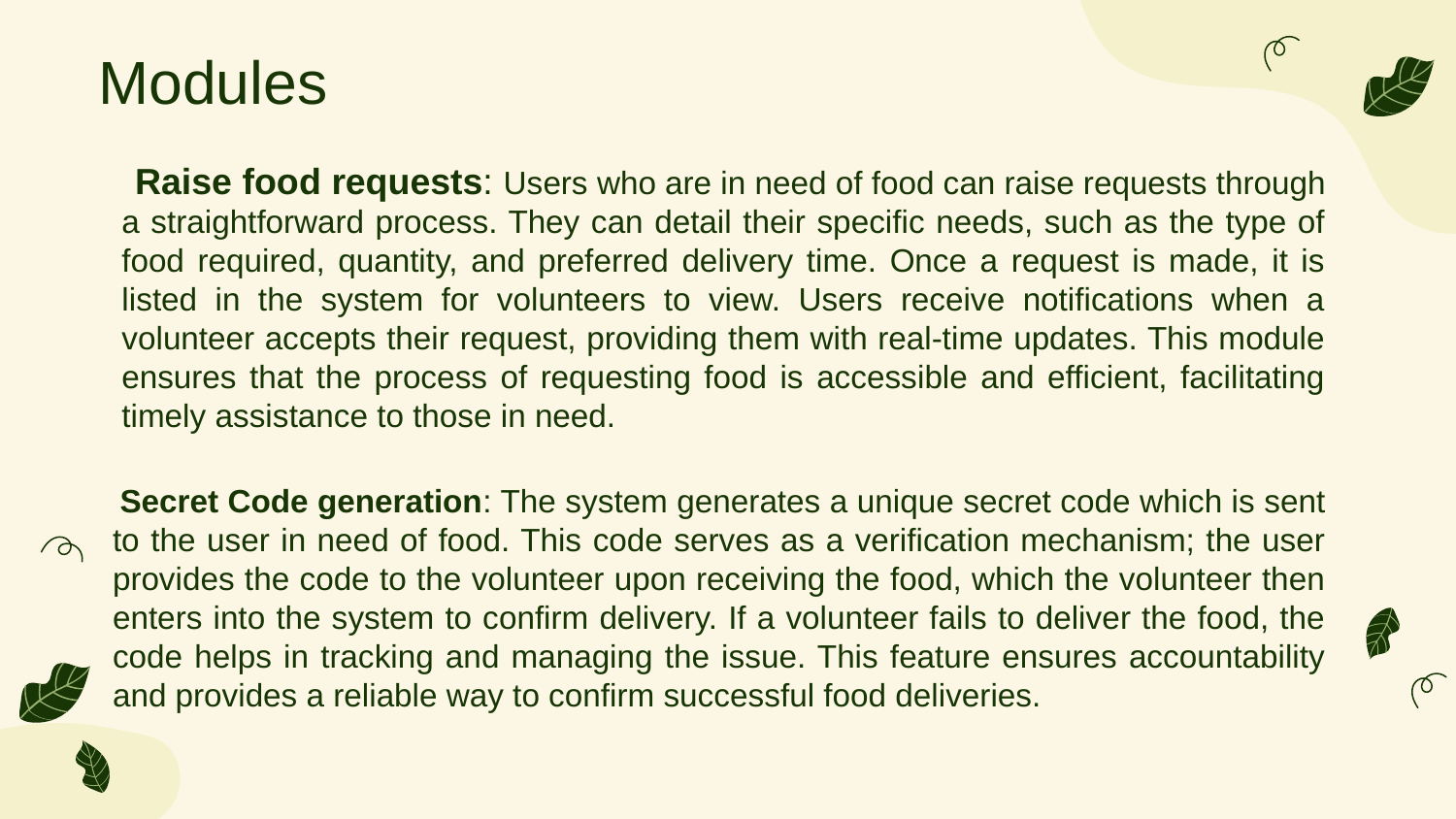

# Modules
      Raise food requests: Users who are in need of food can raise requests through a straightforward process. They can detail their specific needs, such as the type of food required, quantity, and preferred delivery time. Once a request is made, it is listed in the system for volunteers to view. Users receive notifications when a volunteer accepts their request, providing them with real-time updates. This module ensures that the process of requesting food is accessible and efficient, facilitating timely assistance to those in need.

      Secret Code generation: The system generates a unique secret code which is sent to the user in need of food. This code serves as a verification mechanism; the user provides the code to the volunteer upon receiving the food, which the volunteer then enters into the system to confirm delivery. If a volunteer fails to deliver the food, the code helps in tracking and managing the issue. This feature ensures accountability and provides a reliable way to confirm successful food deliveries.